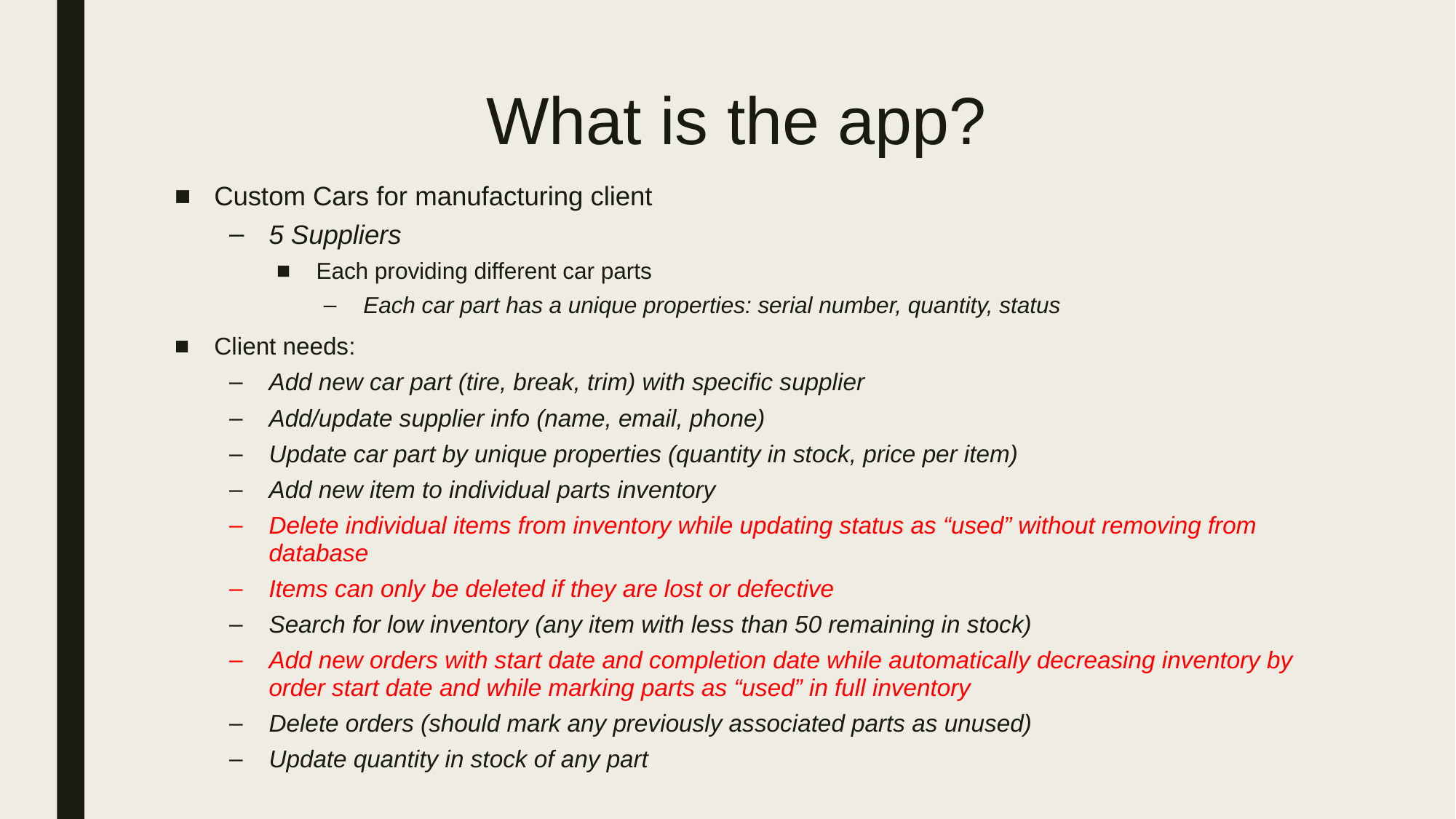

# What is the app?
Custom Cars for manufacturing client
5 Suppliers
Each providing different car parts
Each car part has a unique properties: serial number, quantity, status
Client needs:
Add new car part (tire, break, trim) with specific supplier
Add/update supplier info (name, email, phone)
Update car part by unique properties (quantity in stock, price per item)
Add new item to individual parts inventory
Delete individual items from inventory while updating status as “used” without removing from database
Items can only be deleted if they are lost or defective
Search for low inventory (any item with less than 50 remaining in stock)
Add new orders with start date and completion date while automatically decreasing inventory by order start date and while marking parts as “used” in full inventory
Delete orders (should mark any previously associated parts as unused)
Update quantity in stock of any part